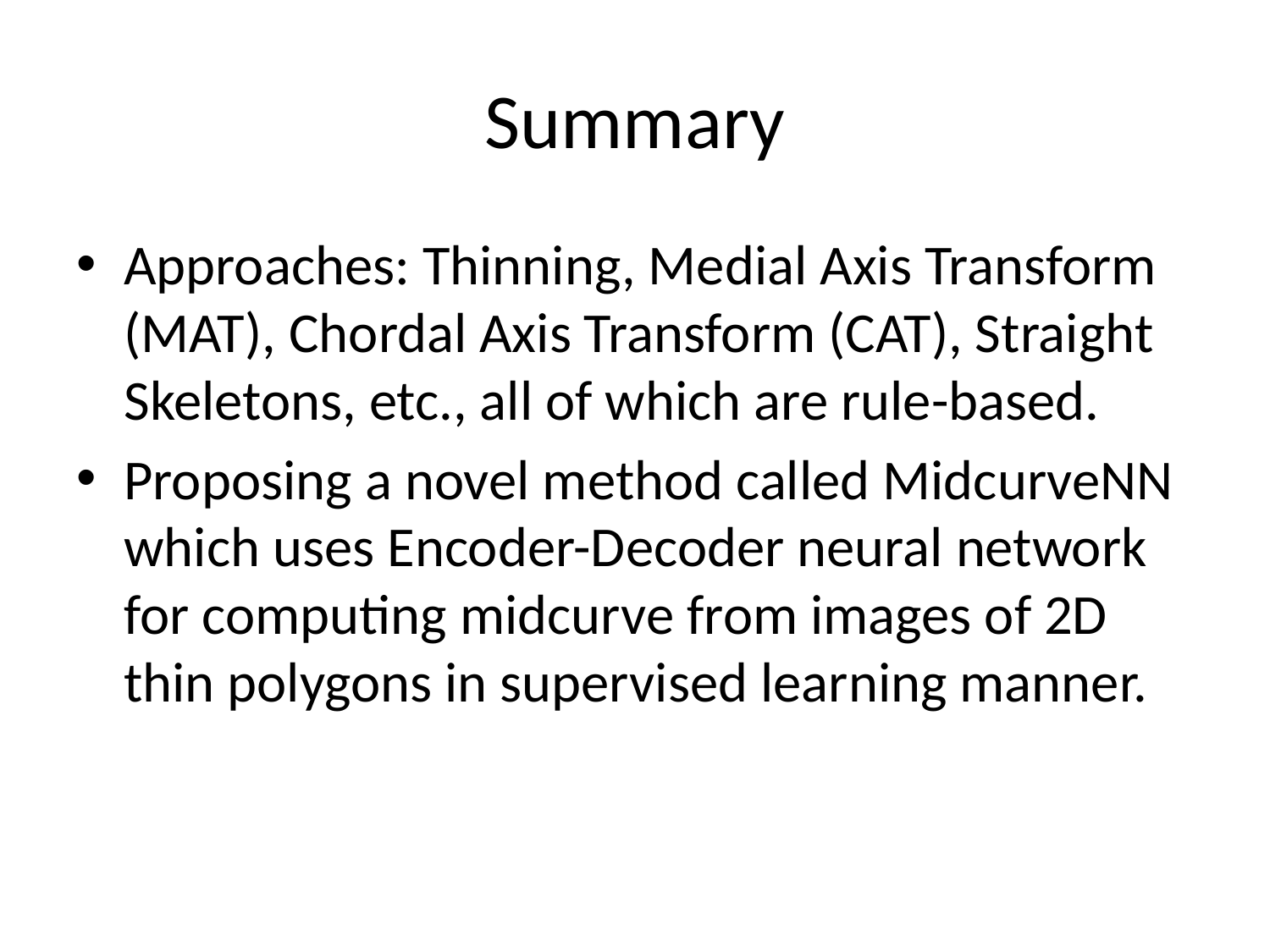

# Summary
Approaches: Thinning, Medial Axis Transform (MAT), Chordal Axis Transform (CAT), Straight Skeletons, etc., all of which are rule-based.
Proposing a novel method called MidcurveNN which uses Encoder-Decoder neural network for computing midcurve from images of 2D thin polygons in supervised learning manner.